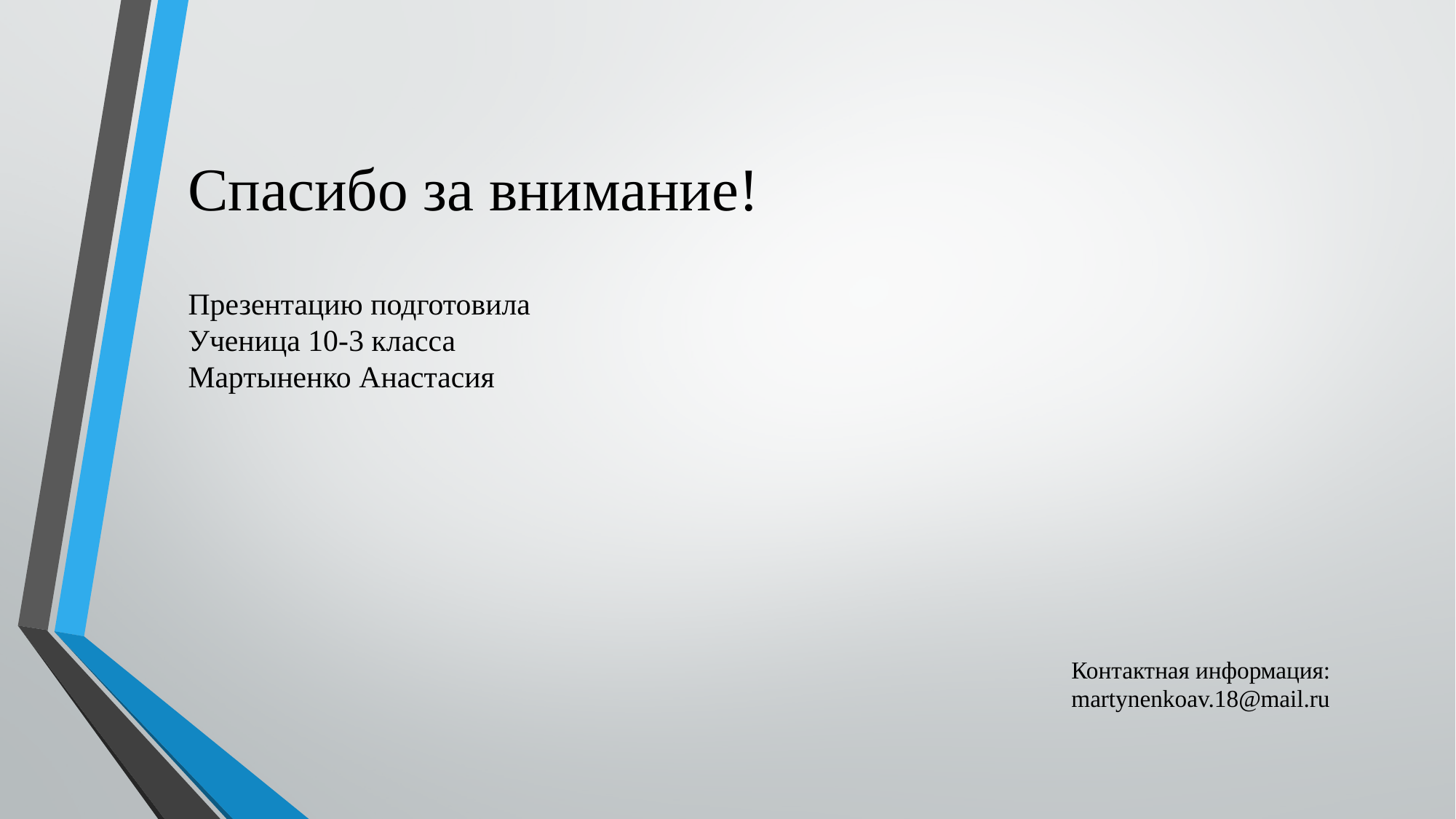

# Спасибо за внимание!
Презентацию подготовила
Ученица 10-3 класса
Мартыненко Анастасия

Контактная информация:
martynenkoav.18@mail.ru